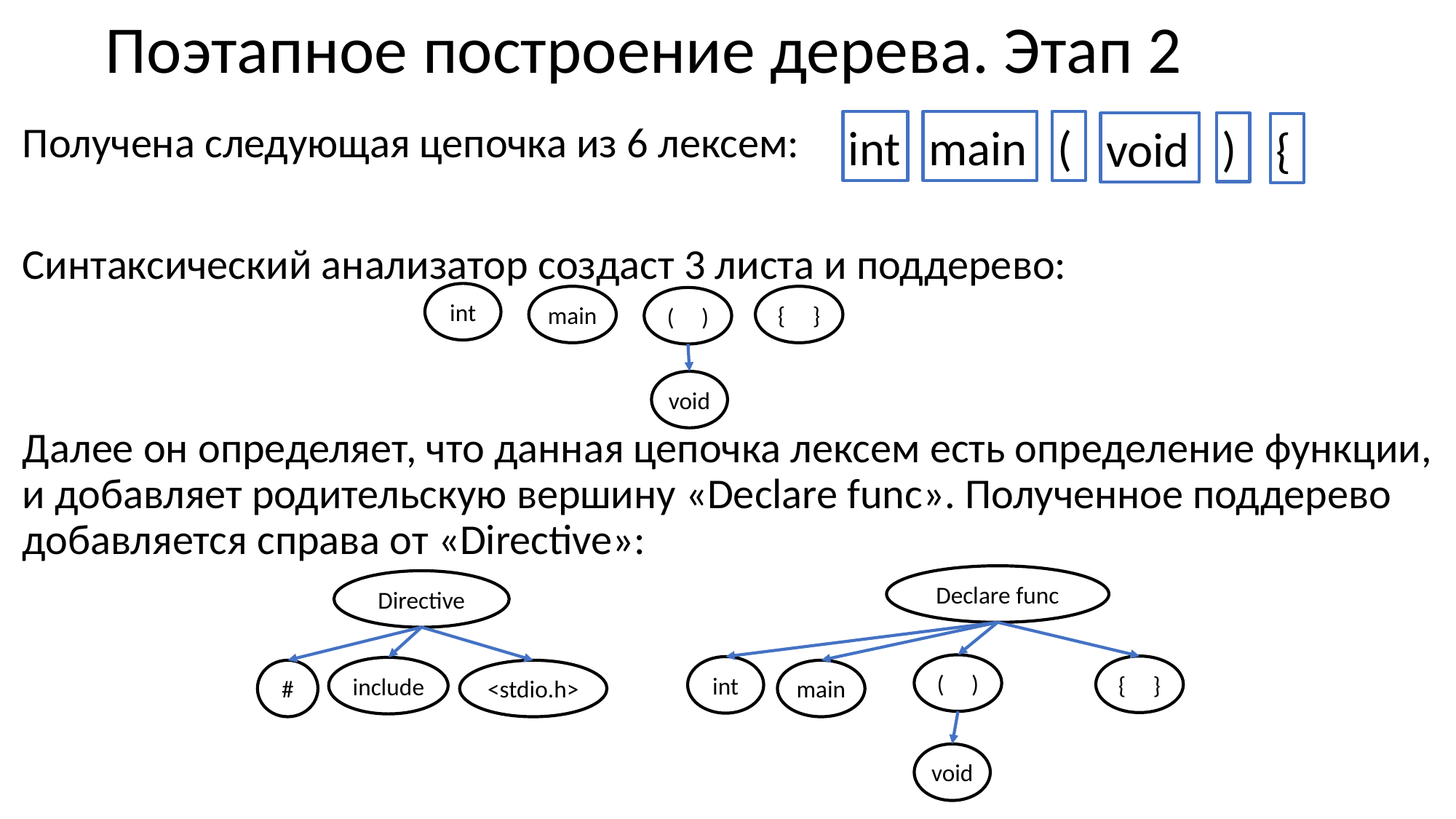

# Поэтапное построение дерева. Этап 2
main
(
int
)
void
{
Получена следующая цепочка из 6 лексем:

Синтаксический анализатор создаст 3 листа и поддерево:

Далее он определяет, что данная цепочка лексем есть определение функции, и добавляет родительскую вершину «Declare func». Полученное поддерево добавляется справа от «Directive»:
int
main
{     }
(     )
void
Declare func
Directive
(     )
{     }
int
include
#
<stdio.h>
main
void